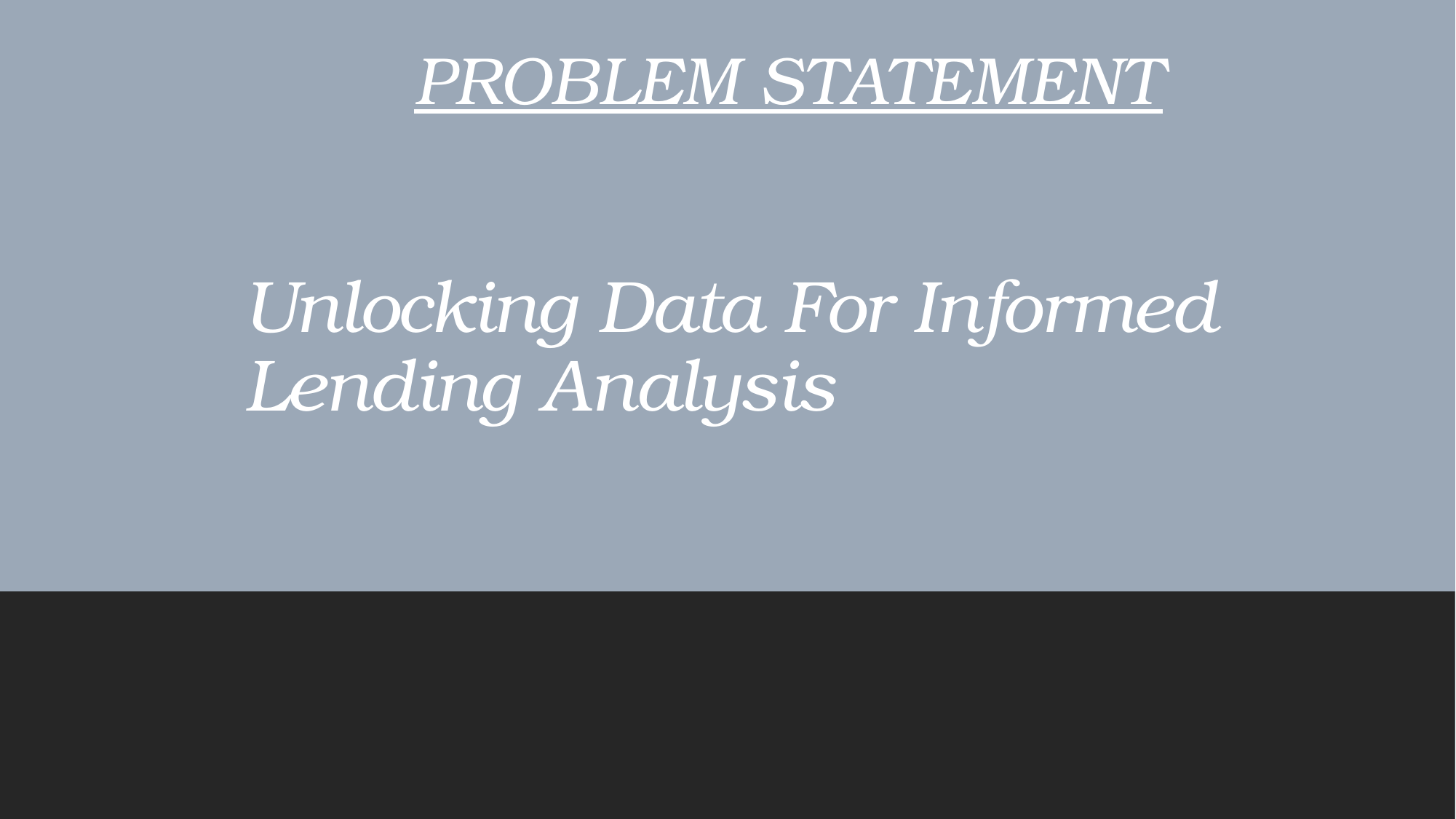

PROBLEM STATEMENT
# Unlocking Data For Informed Lending Analysis